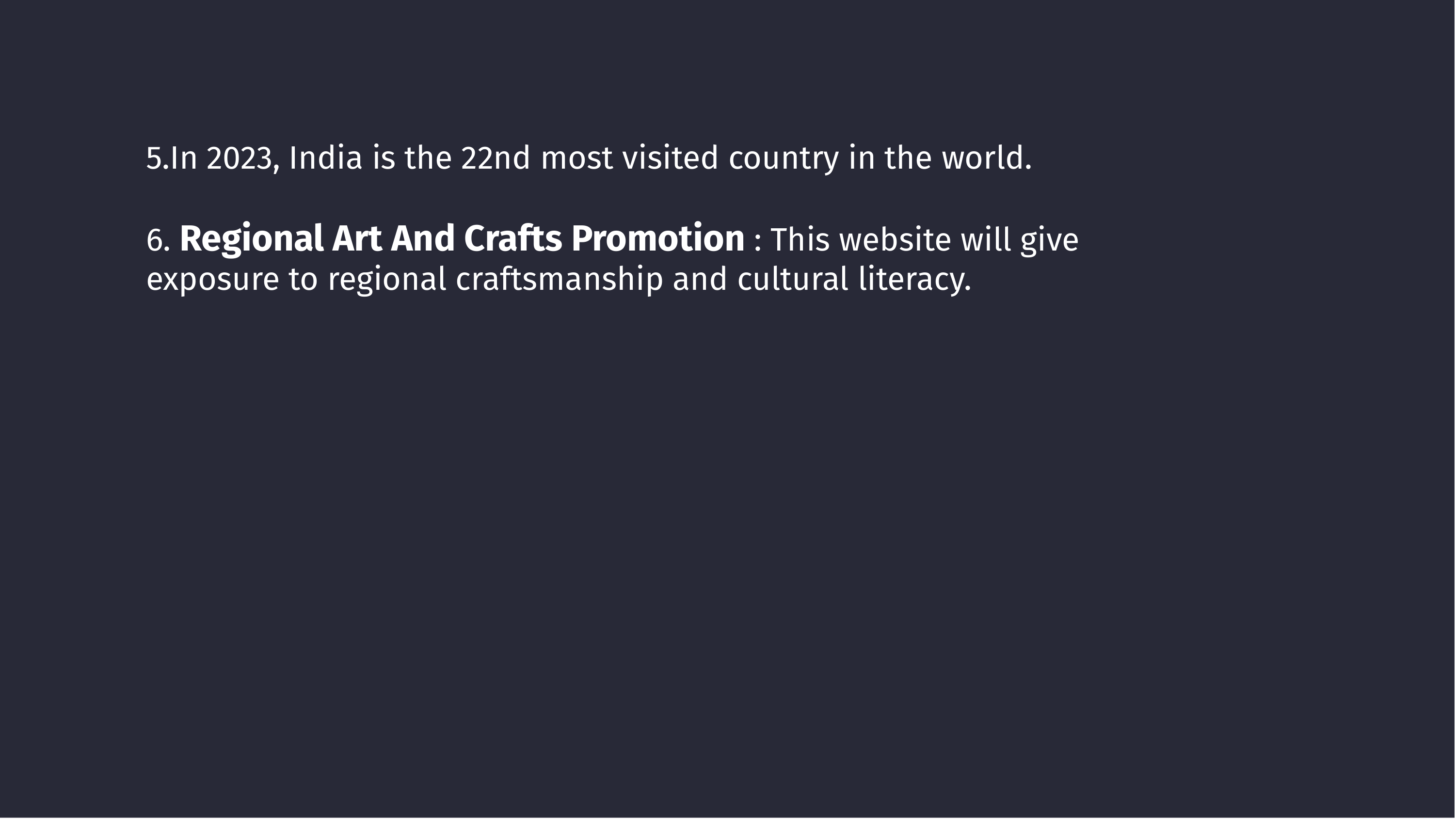

5.In 2023, India is the 22nd most visited country in the world.

6. Regional Art And Crafts Promotion : This website will give  exposure to regional craftsmanship and cultural literacy.